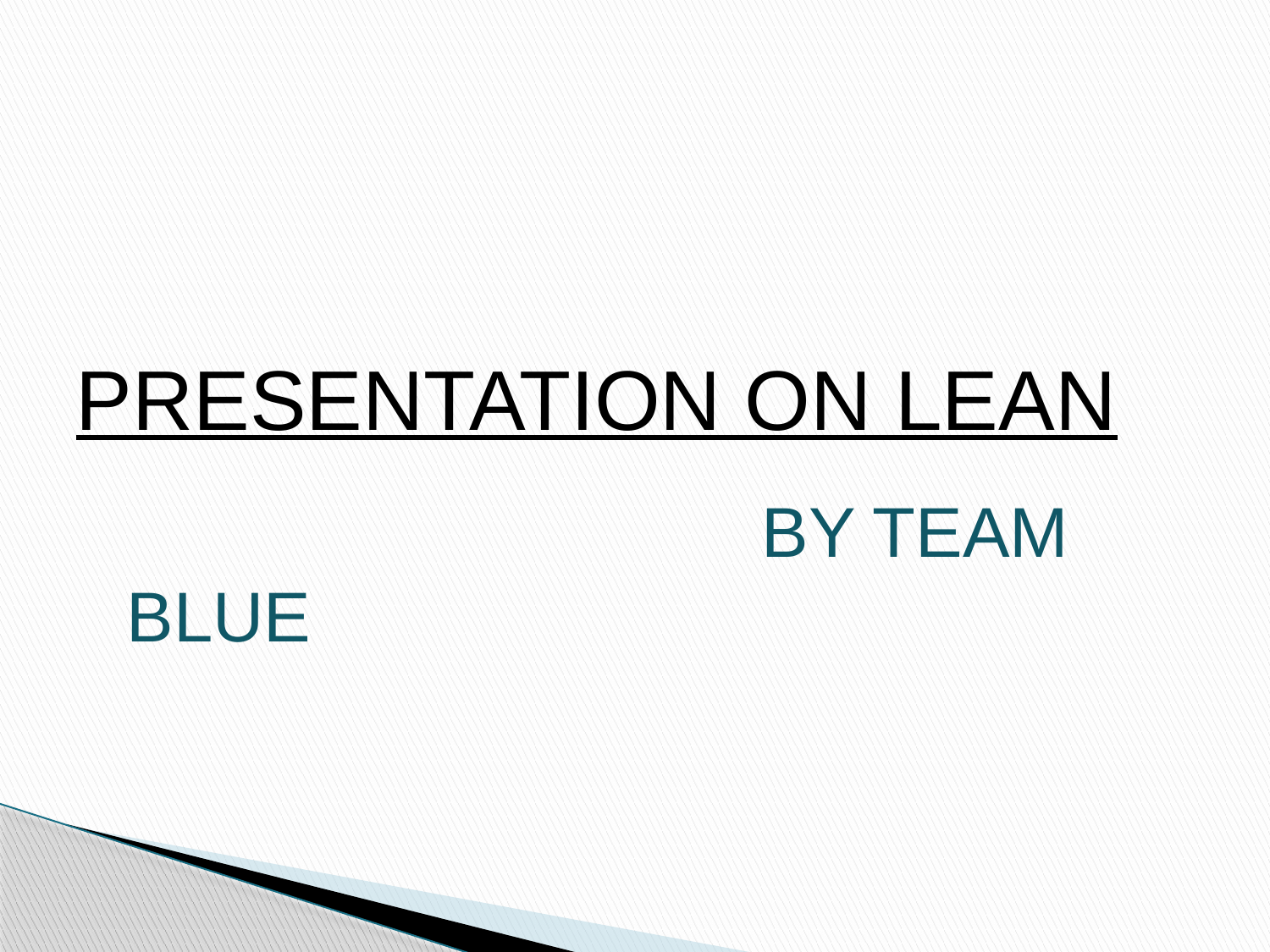

BY TEAM BLUE

# PRESENTATION ON LEAN